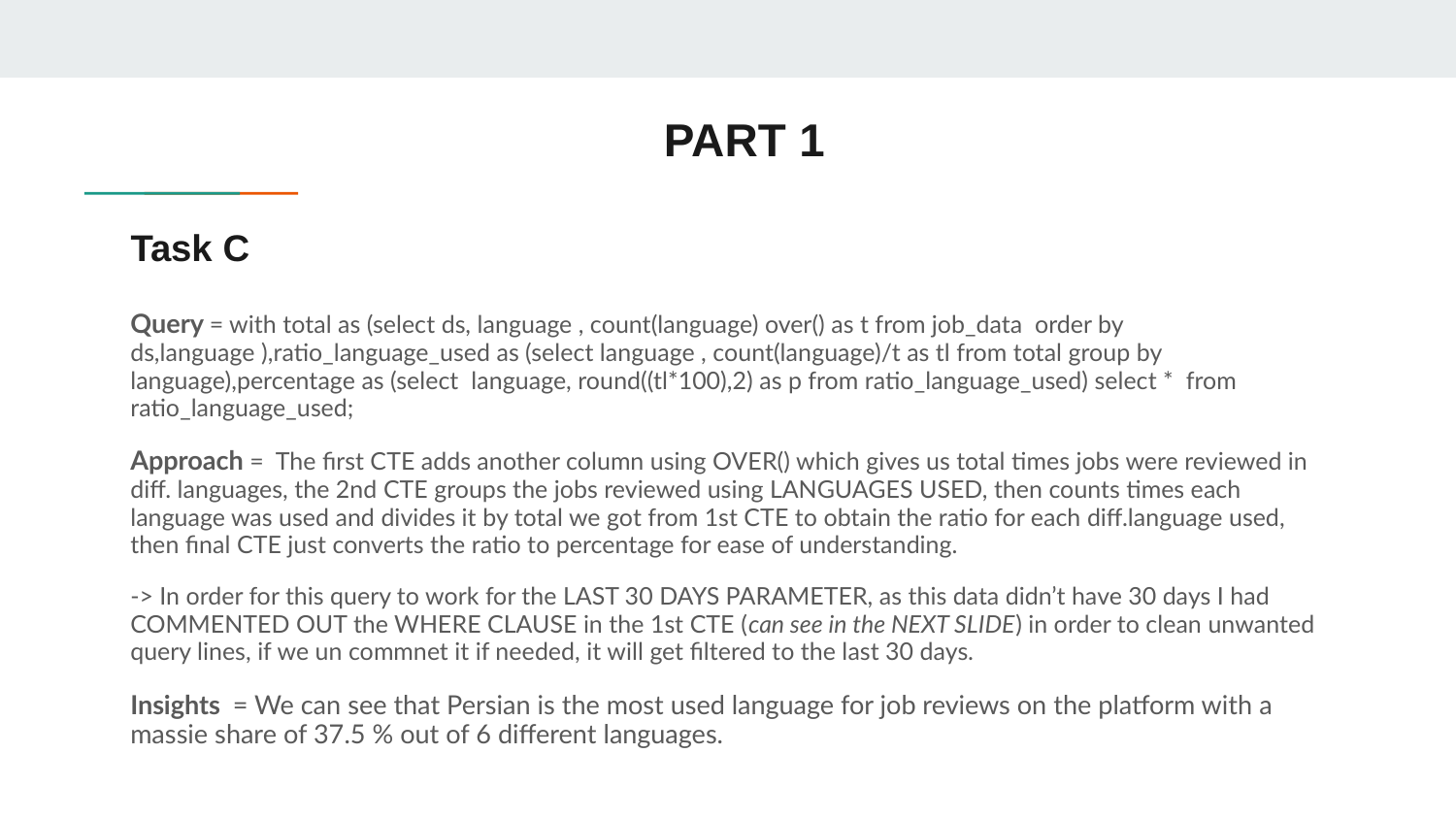

PART 1
# Task C
Query = with total as (select ds, language , count(language) over() as t from job_data  order by ds,language ),ratio_language_used as (select language , count(language)/t as tl from total group by language),percentage as (select  language, round((tl*100),2) as p from ratio_language_used) select *  from ratio_language_used;
Approach =  The first CTE adds another column using OVER() which gives us total times jobs were reviewed in diff. languages, the 2nd CTE groups the jobs reviewed using LANGUAGES USED, then counts times each language was used and divides it by total we got from 1st CTE to obtain the ratio for each diff.language used, then final CTE just converts the ratio to percentage for ease of understanding.
-> In order for this query to work for the LAST 30 DAYS PARAMETER, as this data didn’t have 30 days I had COMMENTED OUT the WHERE CLAUSE in the 1st CTE (can see in the NEXT SLIDE) in order to clean unwanted query lines, if we un commnet it if needed, it will get filtered to the last 30 days.
Insights  = We can see that Persian is the most used language for job reviews on the platform with a massie share of 37.5 % out of 6 different languages.